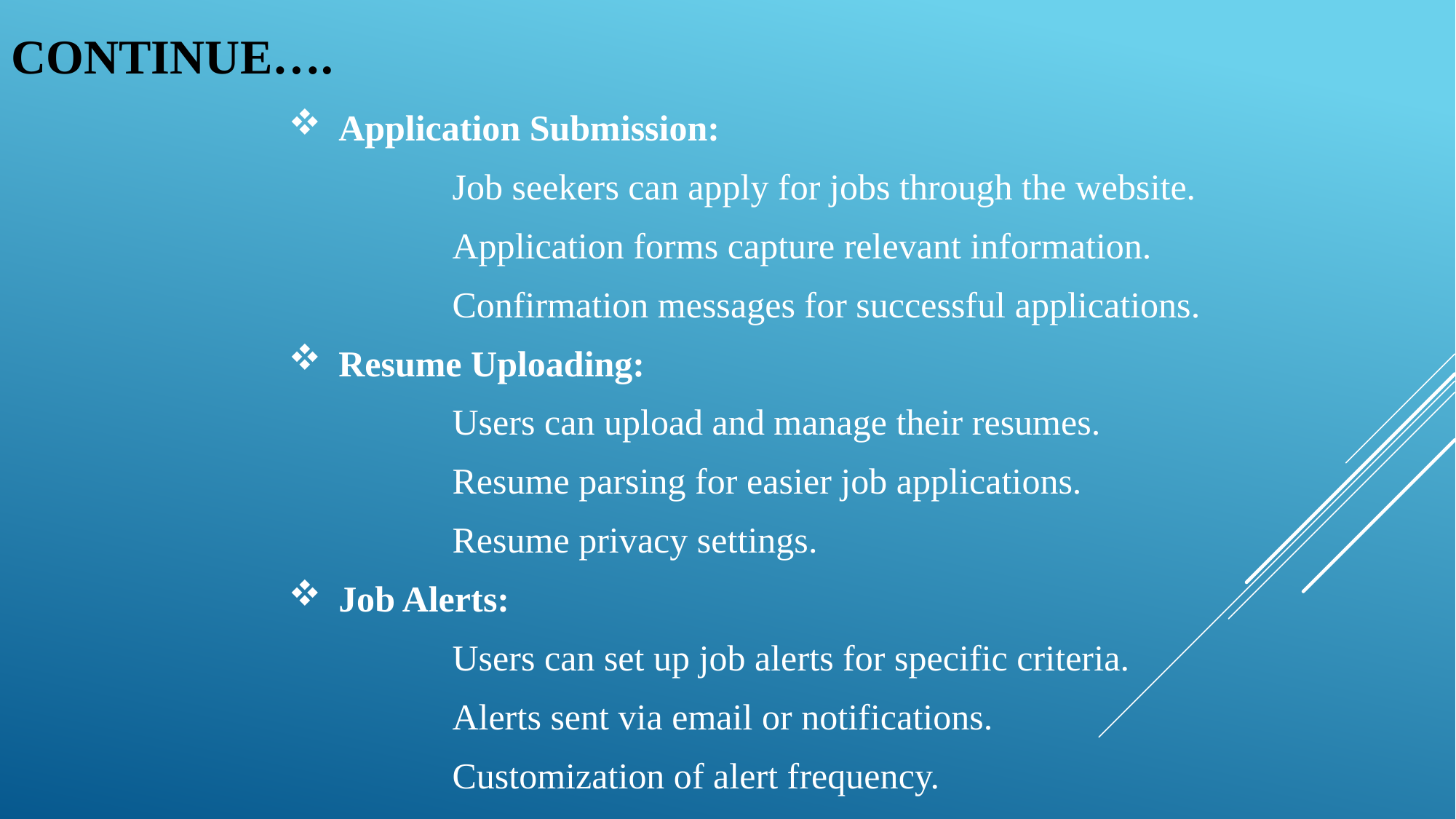

# Continue….
 Application Submission:
	Job seekers can apply for jobs through the website.
	Application forms capture relevant information.
	Confirmation messages for successful applications.
 Resume Uploading:
	Users can upload and manage their resumes.
	Resume parsing for easier job applications.
	Resume privacy settings.
 Job Alerts:
	Users can set up job alerts for specific criteria.
	Alerts sent via email or notifications.
	Customization of alert frequency.